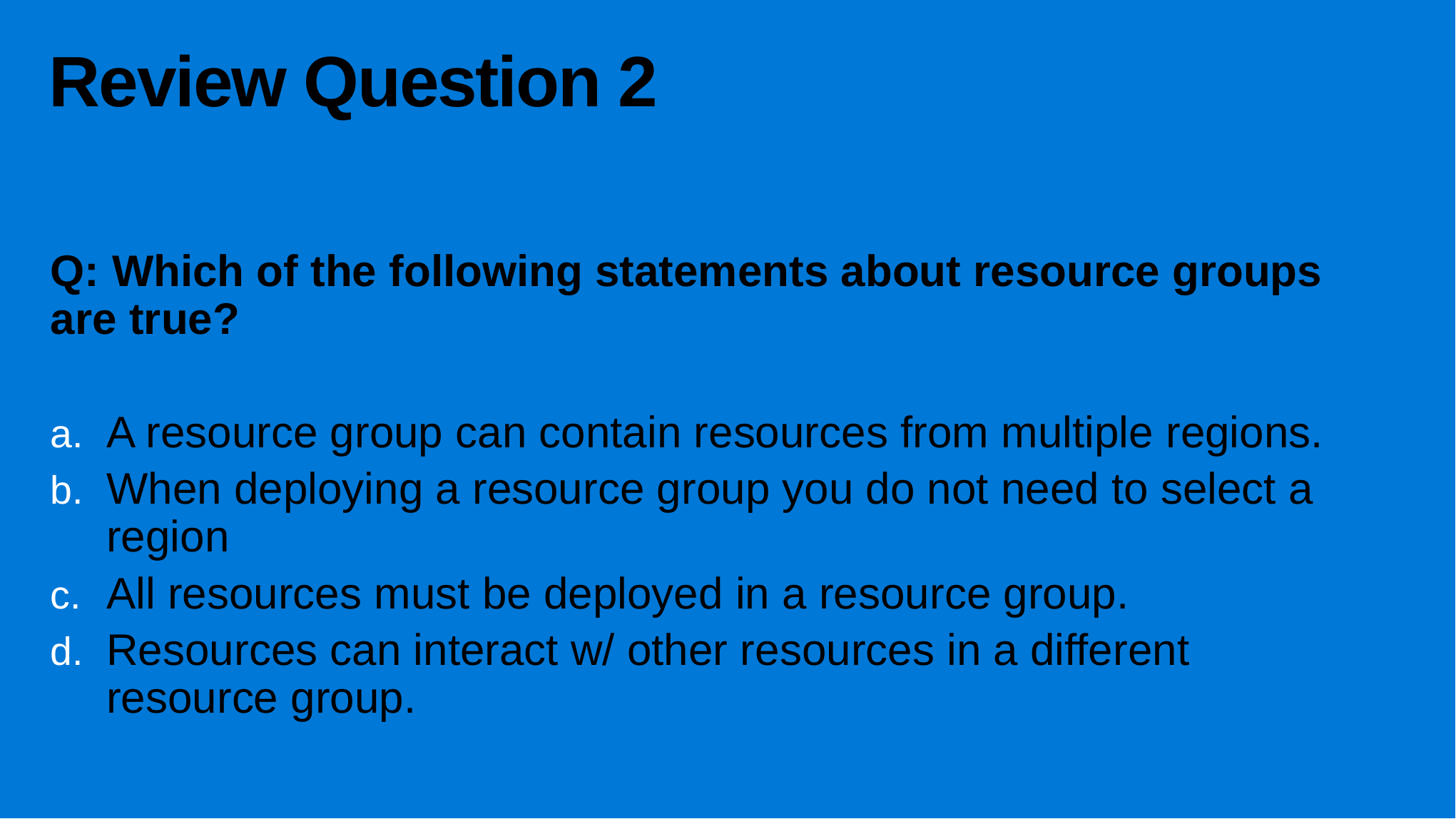

Review Question 2
Q: Which of the following statements about resource groups are true?

A resource group can contain resources from multiple regions.
When deploying a resource group you do not need to select a region
All resources must be deployed in a resource group.
Resources can interact w/ other resources in a different resource group.